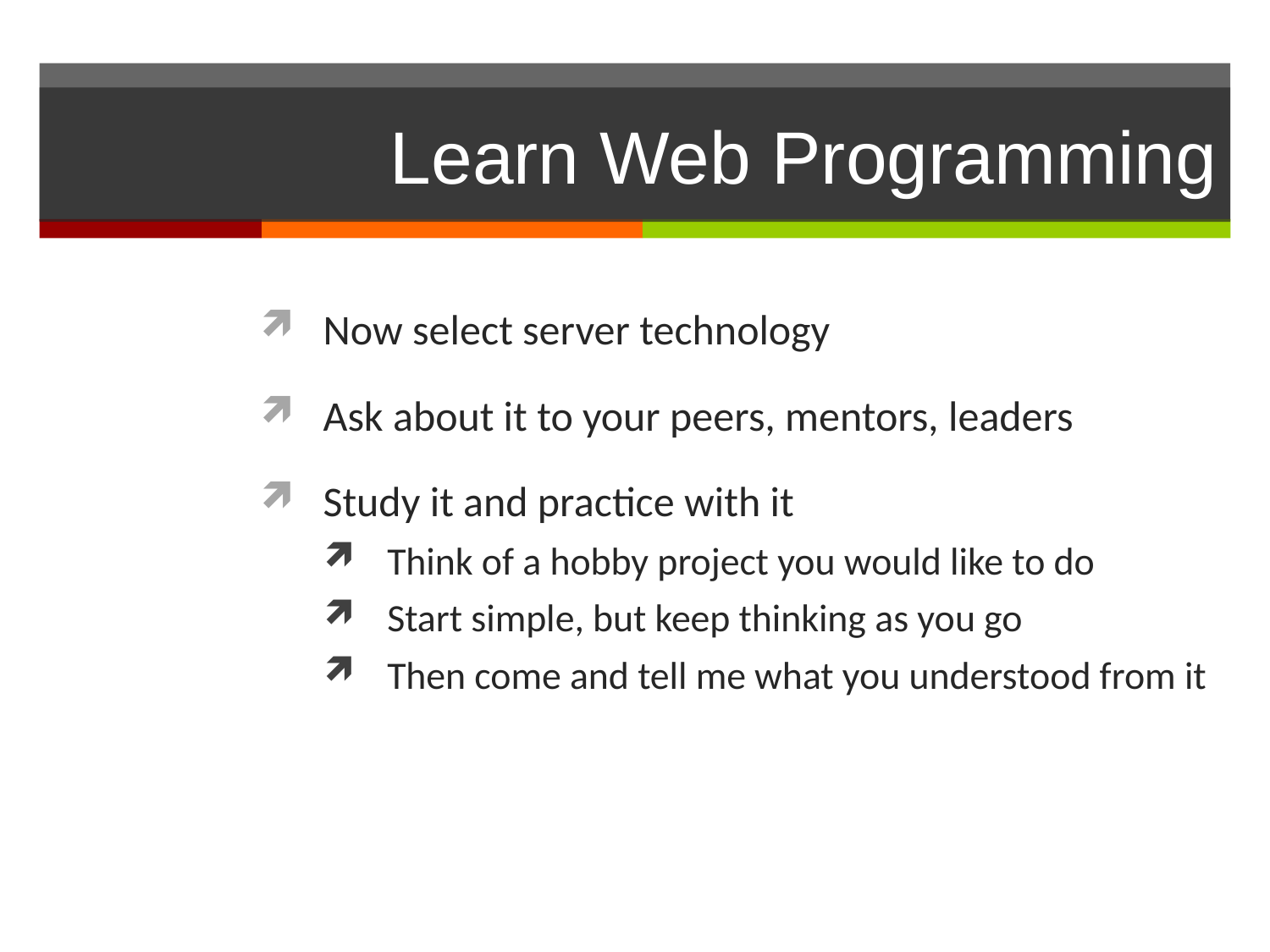

# Learn Web Programming
Now select server technology
Ask about it to your peers, mentors, leaders
Study it and practice with it
Think of a hobby project you would like to do
Start simple, but keep thinking as you go
Then come and tell me what you understood from it